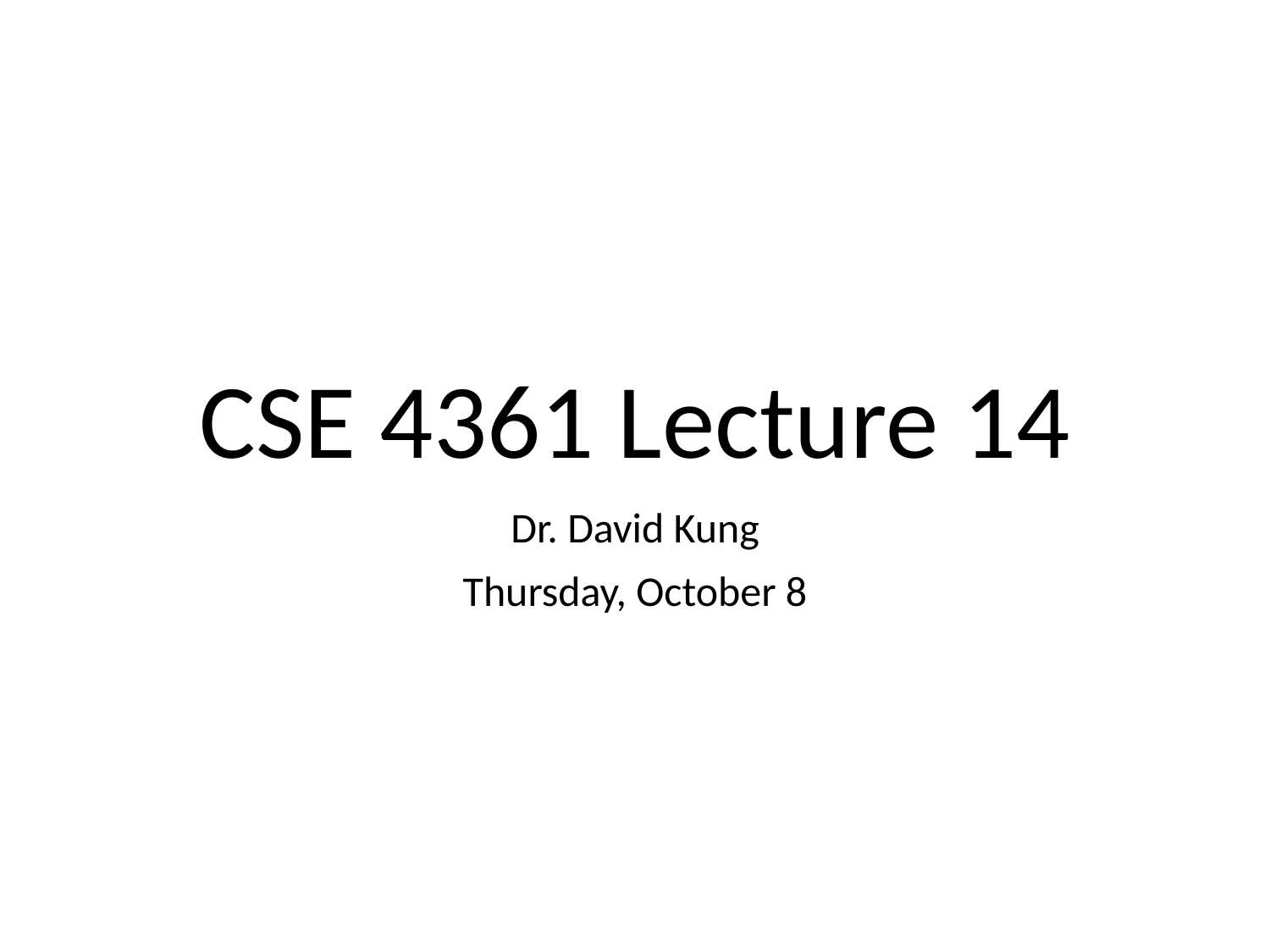

# CSE 4361 Lecture 14
Dr. David Kung
Thursday, October 8